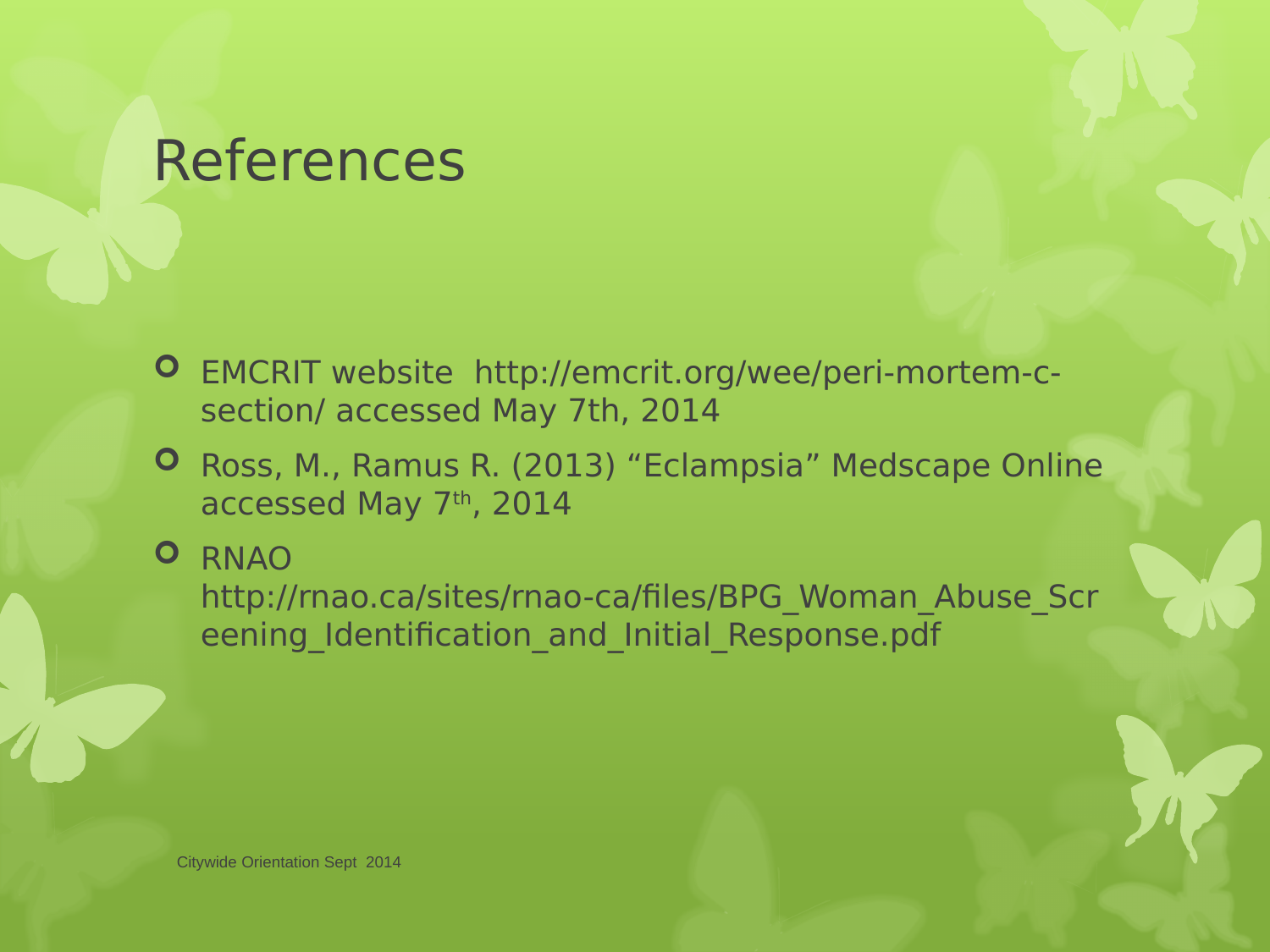

# References
EMCRIT website  http://emcrit.org/wee/peri-mortem-c-section/ accessed May 7th, 2014
Ross, M., Ramus R. (2013) “Eclampsia” Medscape Online accessed May 7th, 2014
RNAO http://rnao.ca/sites/rnao-ca/files/BPG_Woman_Abuse_Screening_Identification_and_Initial_Response.pdf
Citywide Orientation Sept  2014